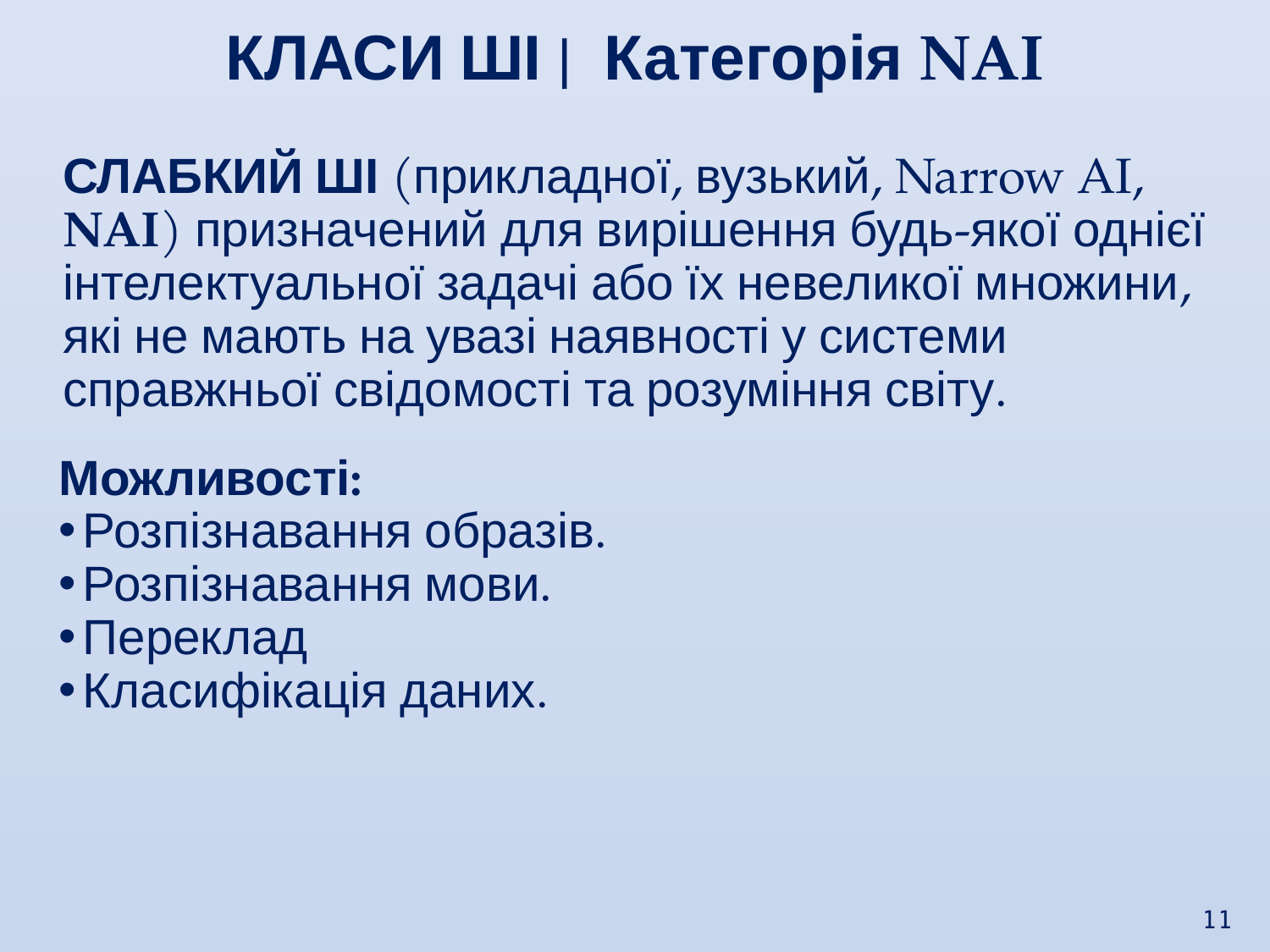

КЛАСИ ШІ |  Категорія NAI
СЛАБКИЙ ШІ (прикладної, вузький, Narrow AI, NAI) призначений для вирішення будь-якої однієї інтелектуальної задачі або їх невеликої множини, які не мають на увазі наявності у системи справжньої свідомості та розуміння світу.
Можливості:
Розпізнавання образів.
Розпізнавання мови.
Переклад
Класифікація даних.
11